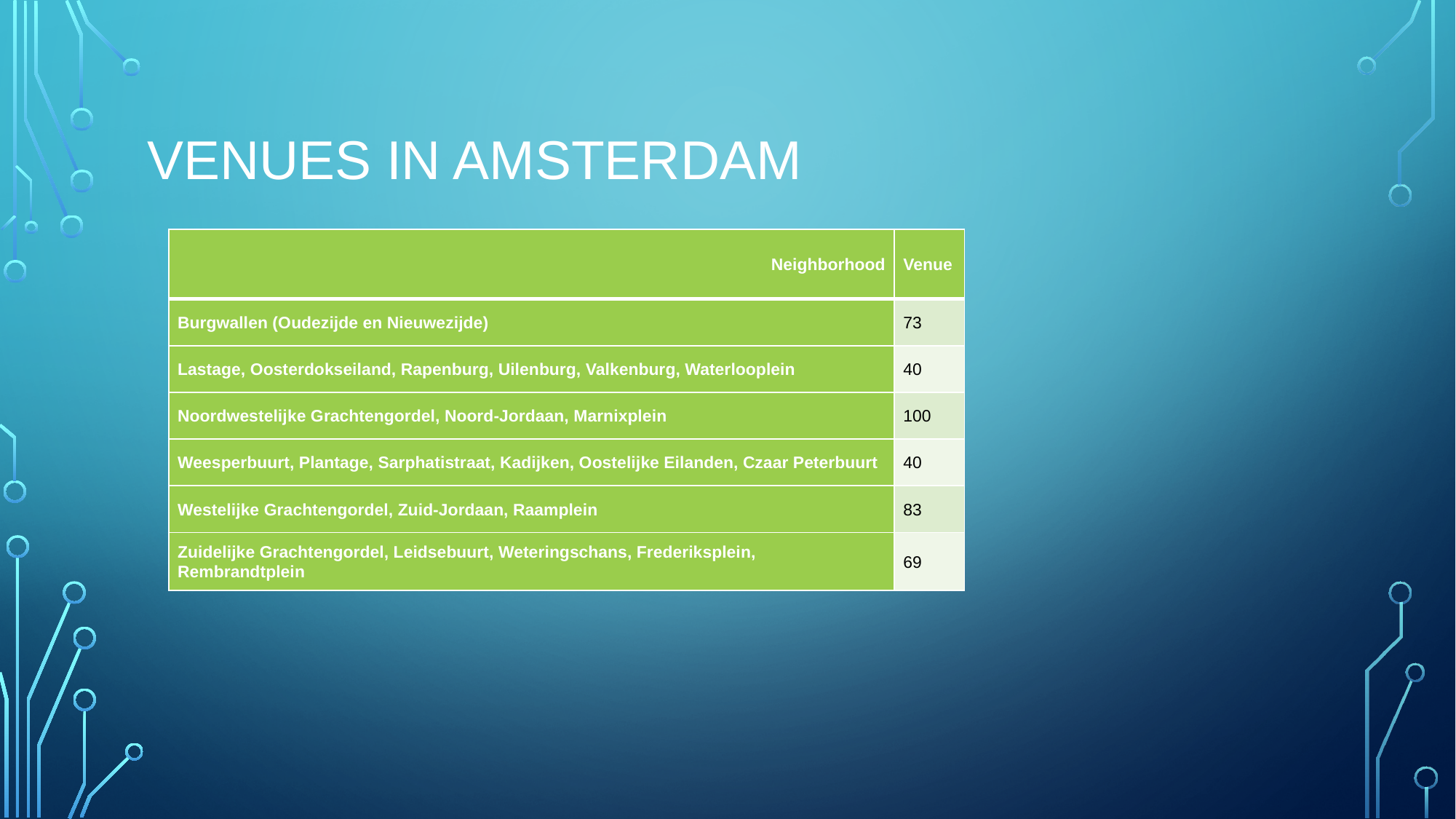

# Venues in Amsterdam
| Neighborhood | Venue |
| --- | --- |
| Burgwallen (Oudezijde en Nieuwezijde) | 73 |
| Lastage, Oosterdokseiland, Rapenburg, Uilenburg, Valkenburg, Waterlooplein | 40 |
| Noordwestelijke Grachtengordel, Noord-Jordaan, Marnixplein | 100 |
| Weesperbuurt, Plantage, Sarphatistraat, Kadijken, Oostelijke Eilanden, Czaar Peterbuurt | 40 |
| Westelijke Grachtengordel, Zuid-Jordaan, Raamplein | 83 |
| Zuidelijke Grachtengordel, Leidsebuurt, Weteringschans, Frederiksplein, Rembrandtplein | 69 |